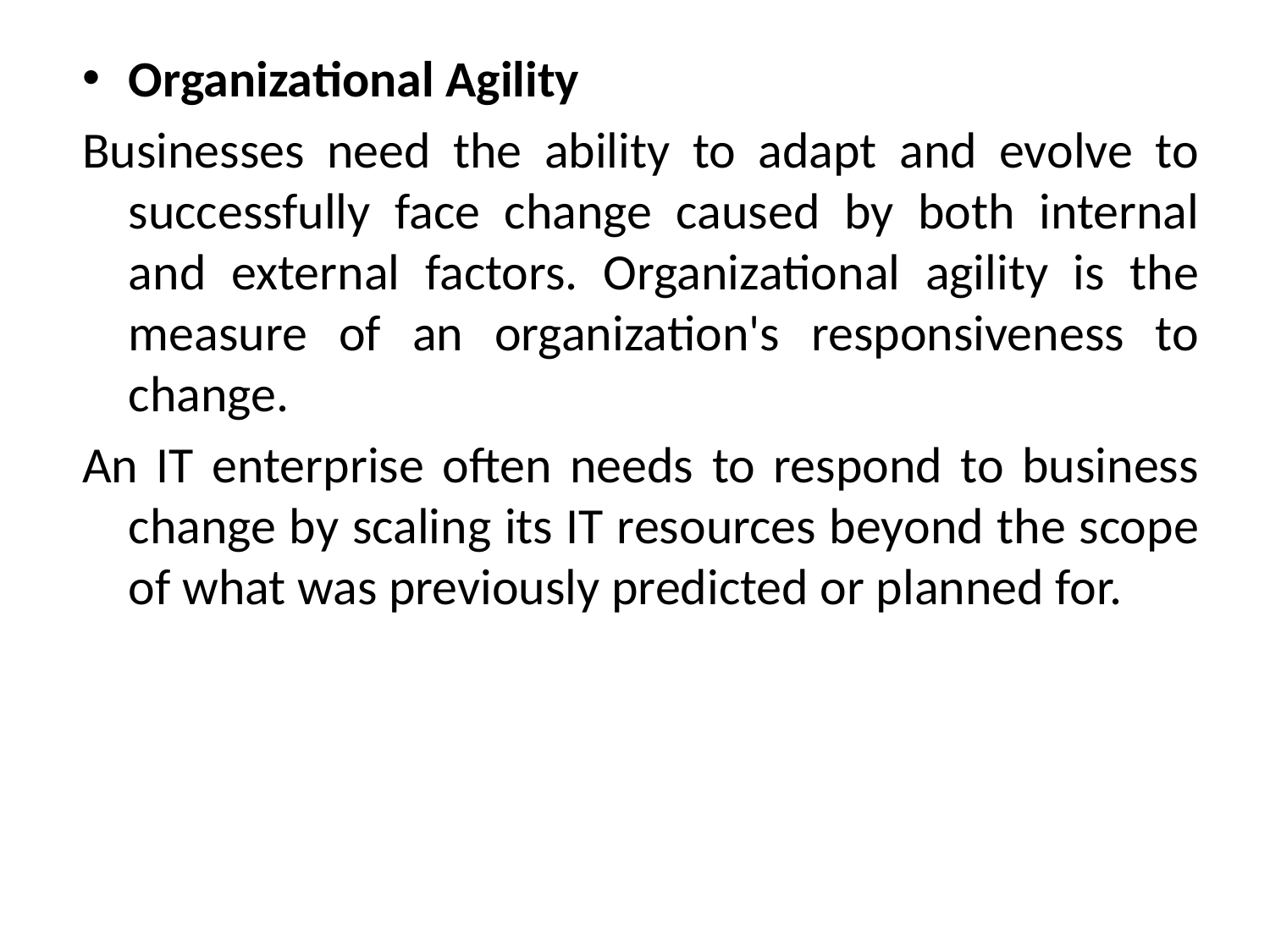

Organizational Agility
Businesses need the ability to adapt and evolve to successfully face change caused by both internal and external factors. Organizational agility is the measure of an organization's responsiveness to change.
An IT enterprise often needs to respond to business change by scaling its IT resources beyond the scope of what was previously predicted or planned for.